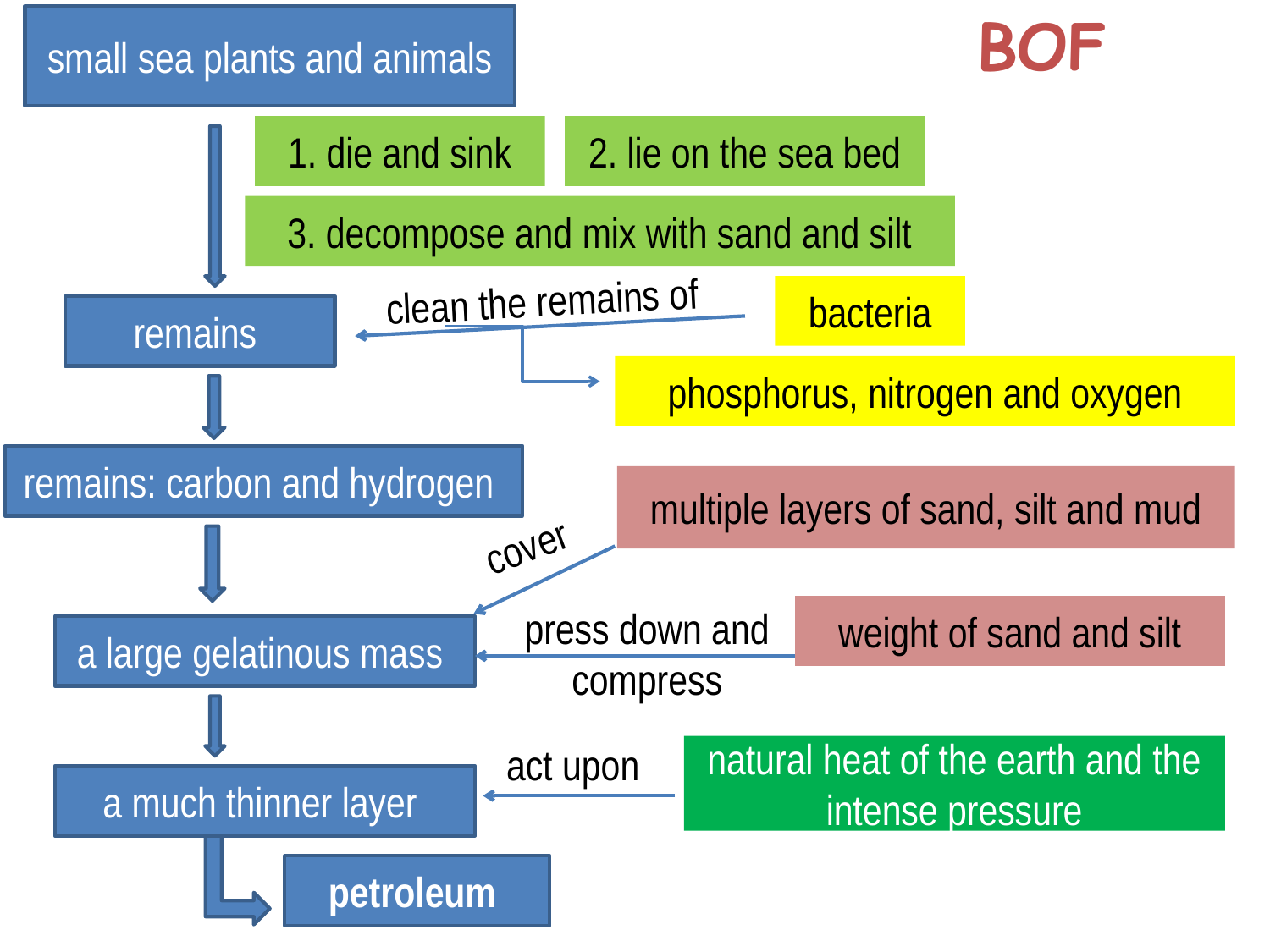

BOF
small sea plants and animals
1. die and sink
2. lie on the sea bed

3. decompose and mix with sand and silt
clean the remains of
bacteria
remains
phosphorus, nitrogen and oxygen

remains: carbon and hydrogen
multiple layers of sand, silt and mud
cover

press down and compress
weight of sand and silt
a large gelatinous mass

act upon
natural heat of the earth and the intense pressure
a much thinner layer

petroleum